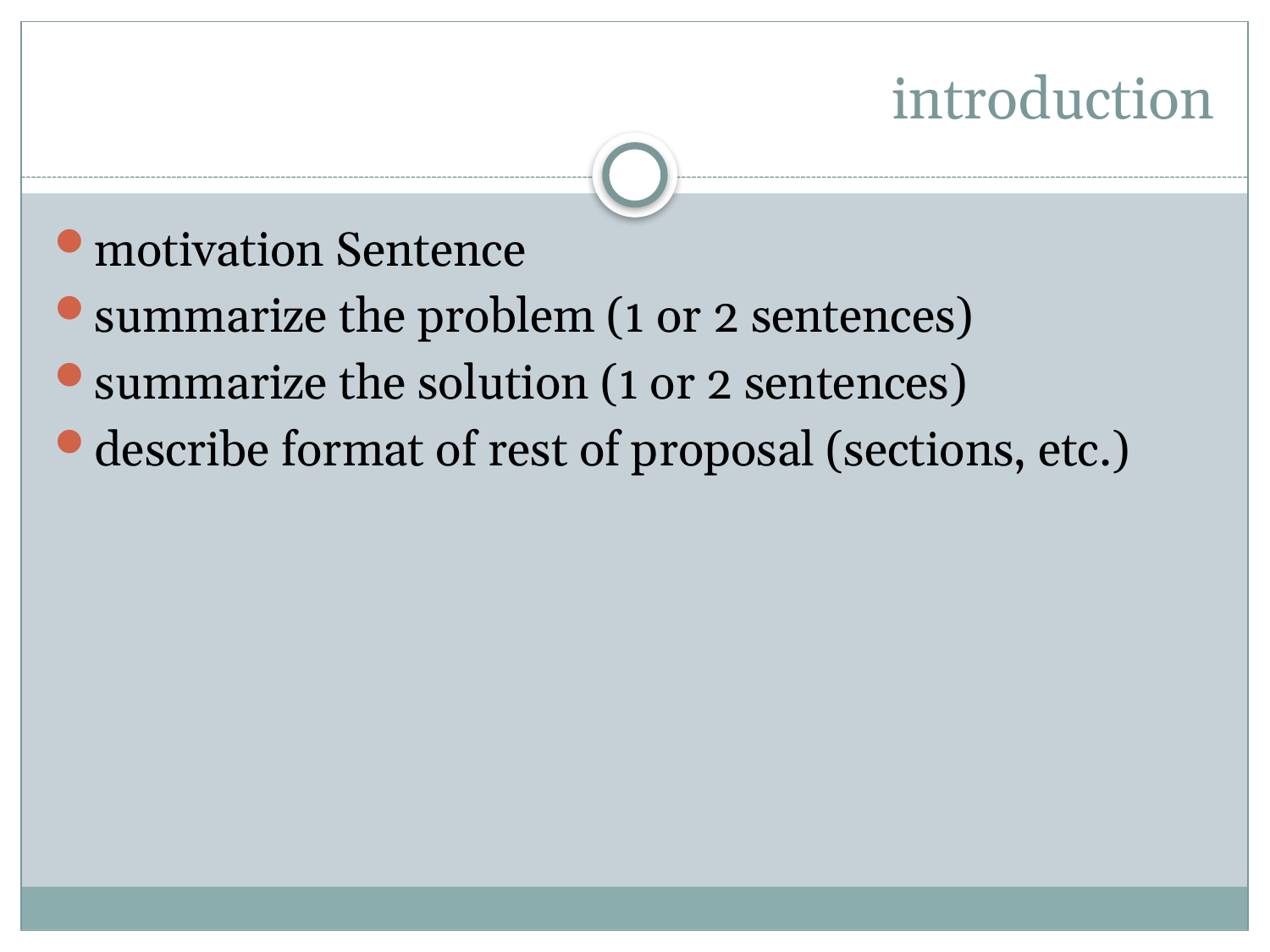

# introduction
motivation Sentence
summarize the problem (1 or 2 sentences)
summarize the solution (1 or 2 sentences)
describe format of rest of proposal (sections, etc.)